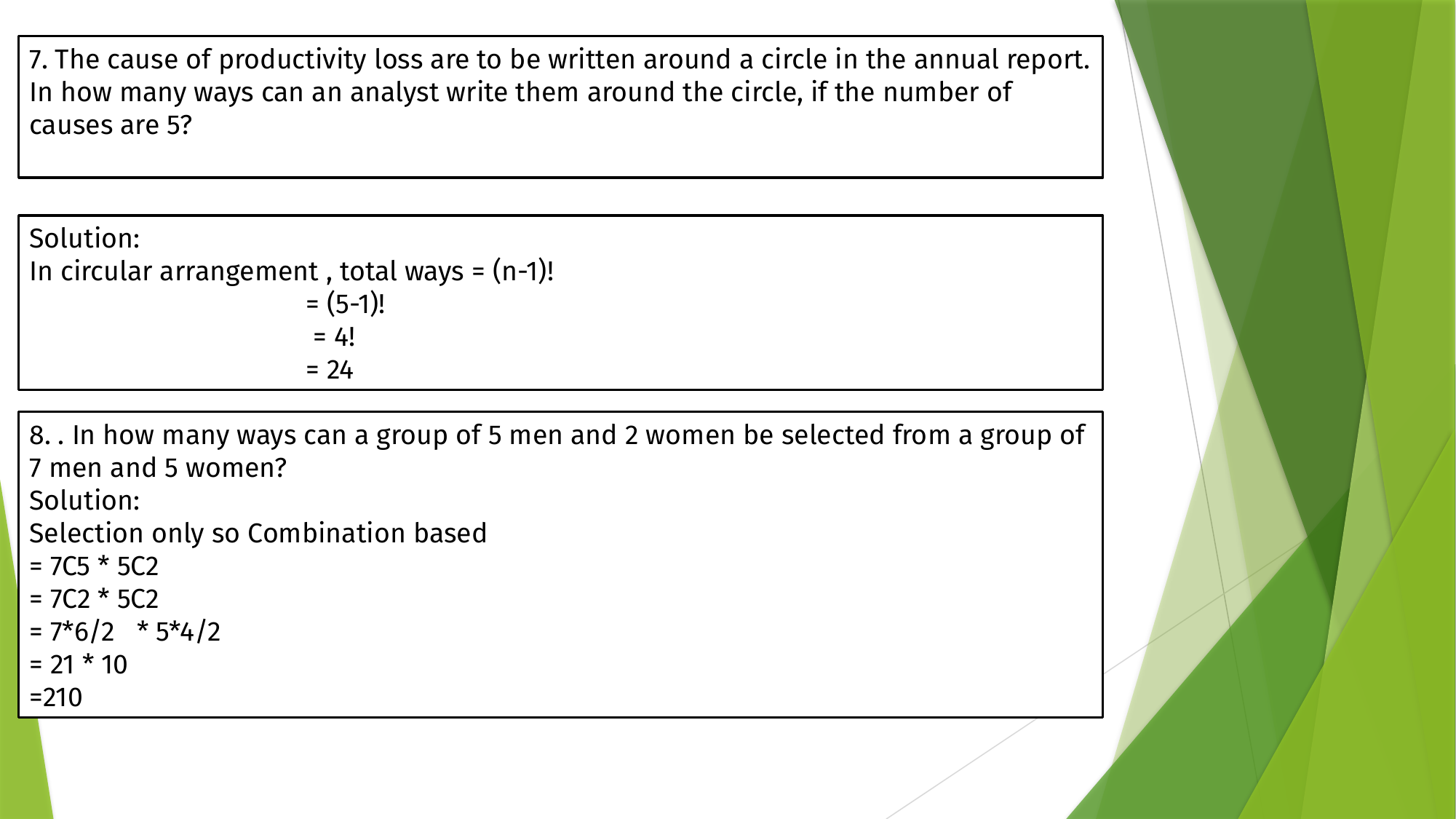

7. The cause of productivity loss are to be written around a circle in the annual report. In how many ways can an analyst write them around the circle, if the number of causes are 5?

Solution:
In circular arrangement , total ways = (n-1)!
                                      = (5-1)!
                                       = 4!
                                      = 24
8. . In how many ways can a group of 5 men and 2 women be selected from a group of
7 men and 5 women?
Solution:
Selection only so Combination based
= 7C5 * 5C2
= 7C2 * 5C2
= 7*6/2   * 5*4/2
= 21 * 10
=210